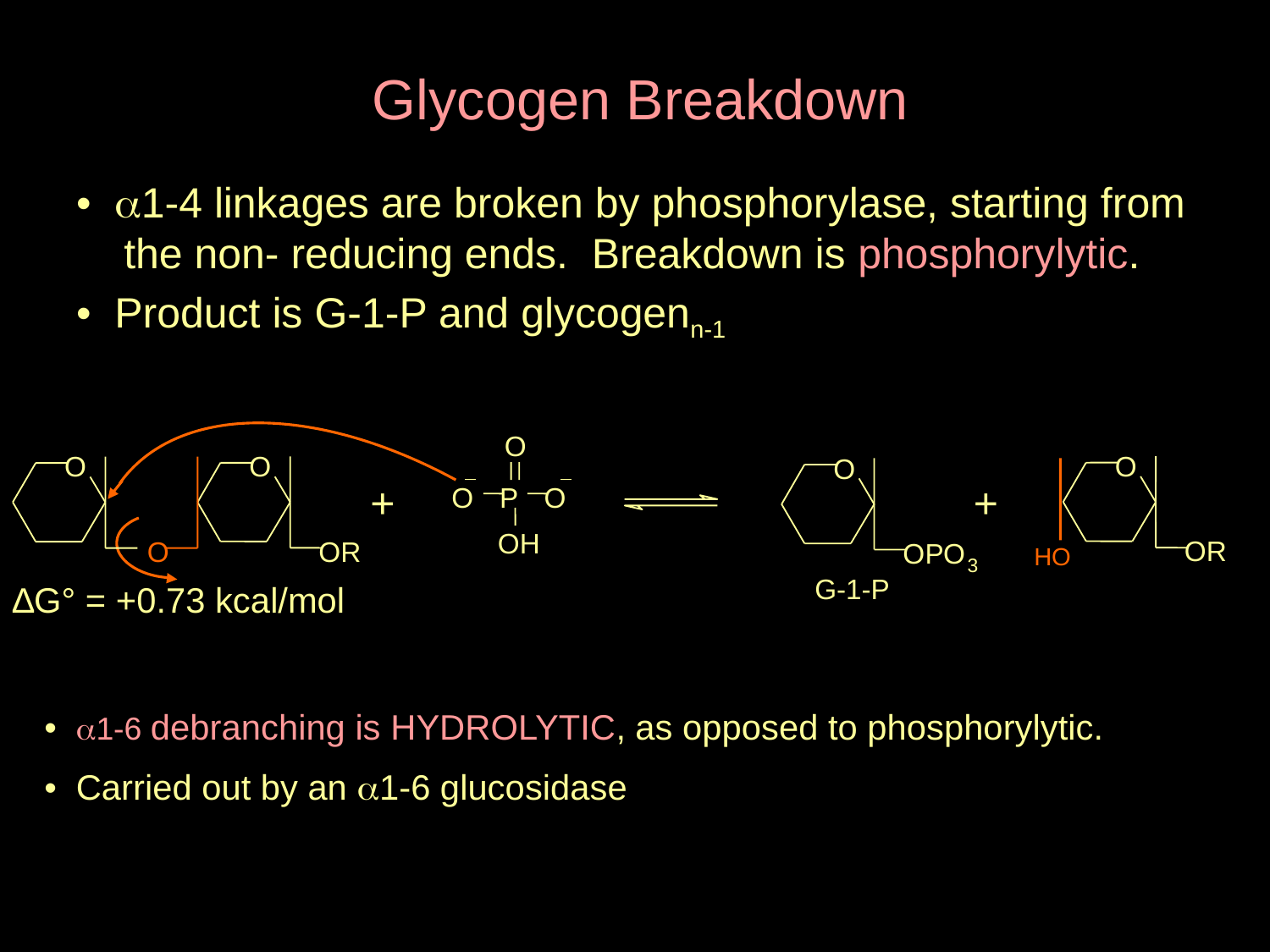

Glycogen Breakdown
•  α1-4 linkages are broken by phosphorylase, starting from the non- reducing ends.  Breakdown is phosphorylytic.
•  Product is G-1-P and glycogenn-1

O
O
O
O
O

+
+

O
P
O

O
H
O
R
O
R
O
HO
O
P
O

3
∆G° = +0.73 kcal/mol
G-1-P
•  α1-6 debranching is HYDROLYTIC, as opposed to phosphorylytic.
•  Carried out by an α1-6 glucosidase